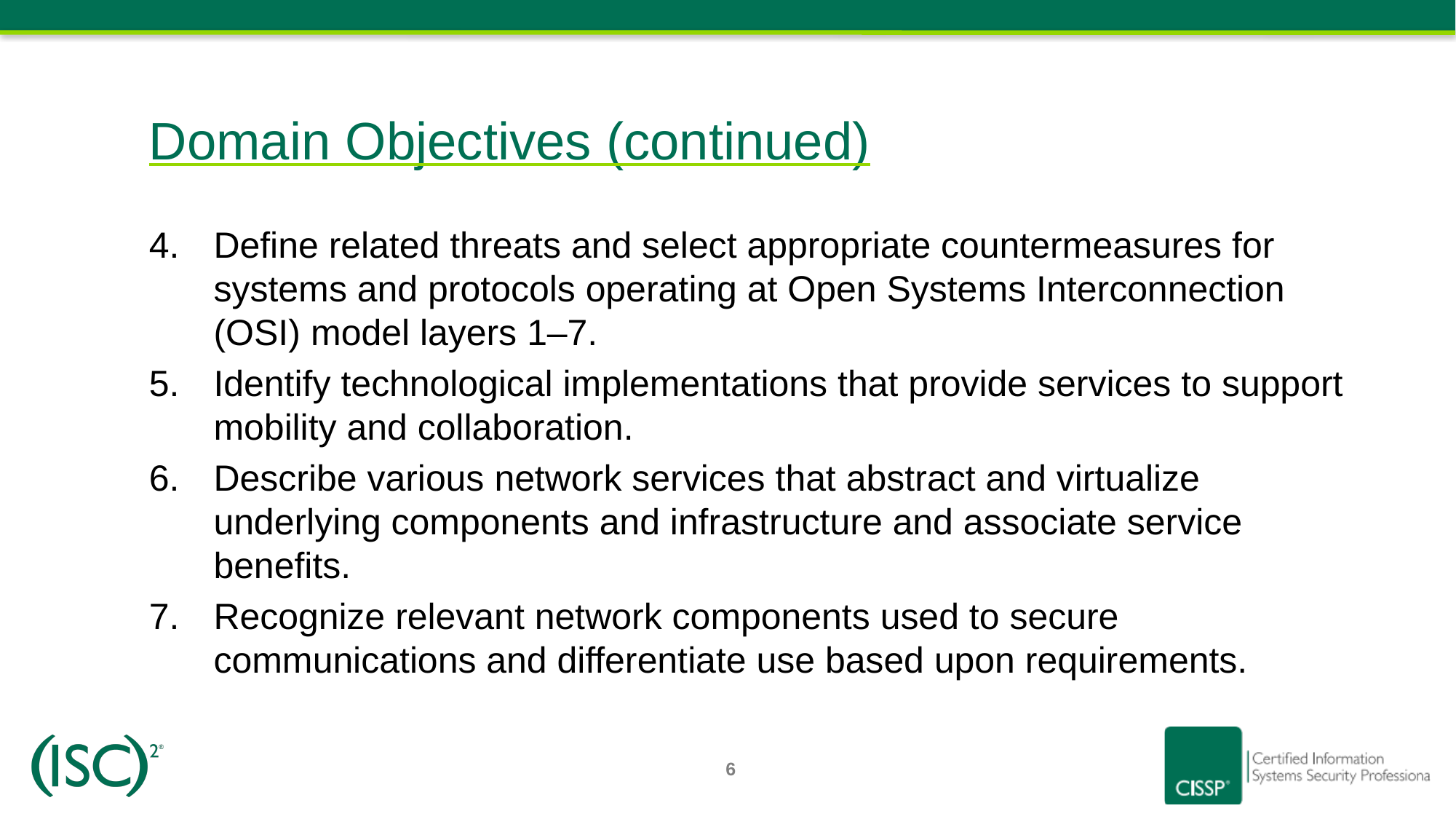

Domain Objectives (continued)
Define related threats and select appropriate countermeasures for systems and protocols operating at Open Systems Interconnection (OSI) model layers 1–7.
Identify technological implementations that provide services to support mobility and collaboration.
Describe various network services that abstract and virtualize underlying components and infrastructure and associate service benefits.
Recognize relevant network components used to secure communications and differentiate use based upon requirements.